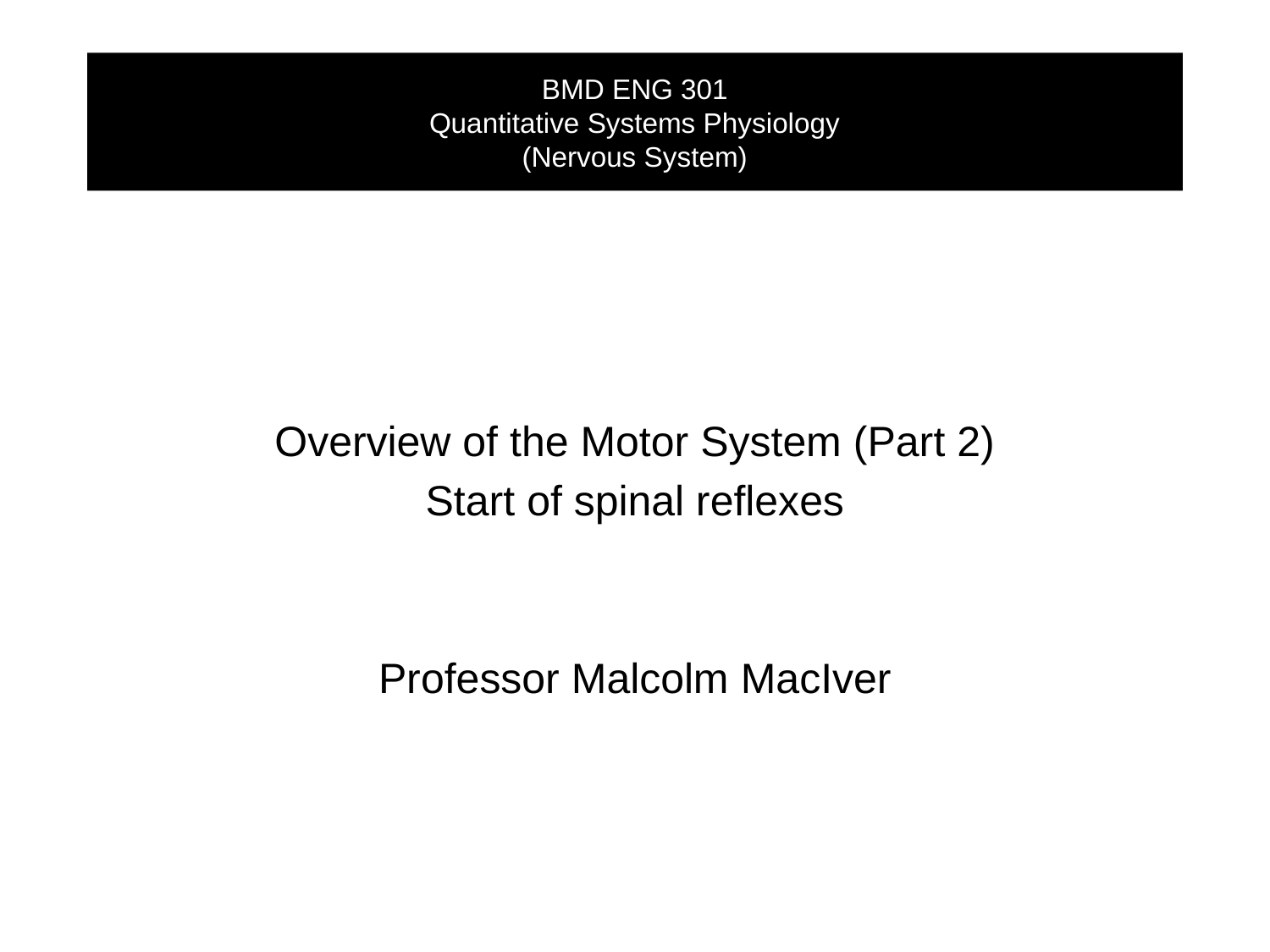

# BMD ENG 301 Quantitative Systems Physiology (Nervous System)

Overview of the Motor System (Part 2)
Start of spinal reflexes

Professor Malcolm MacIver